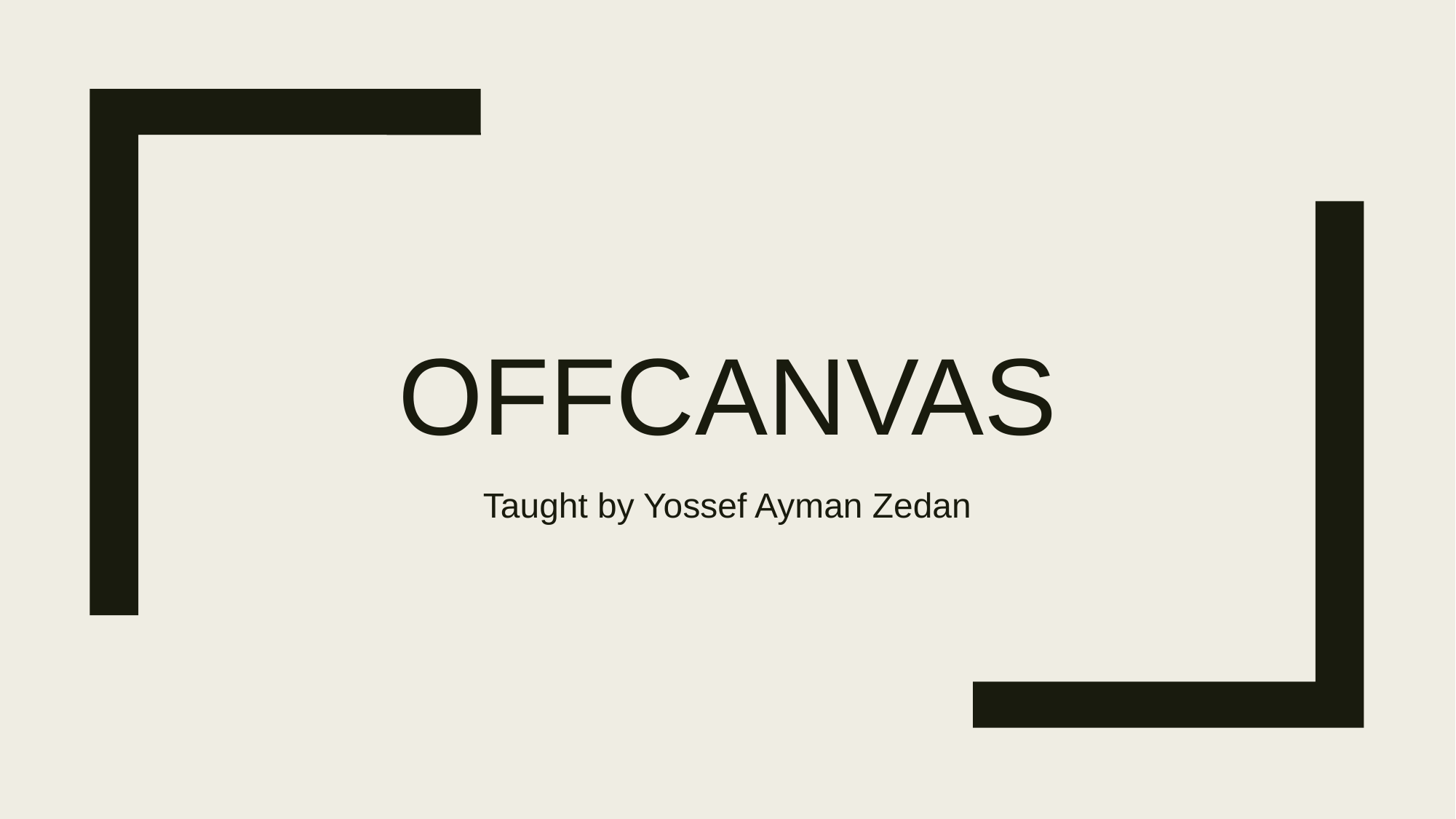

# offcanvas
Taught by Yossef Ayman Zedan